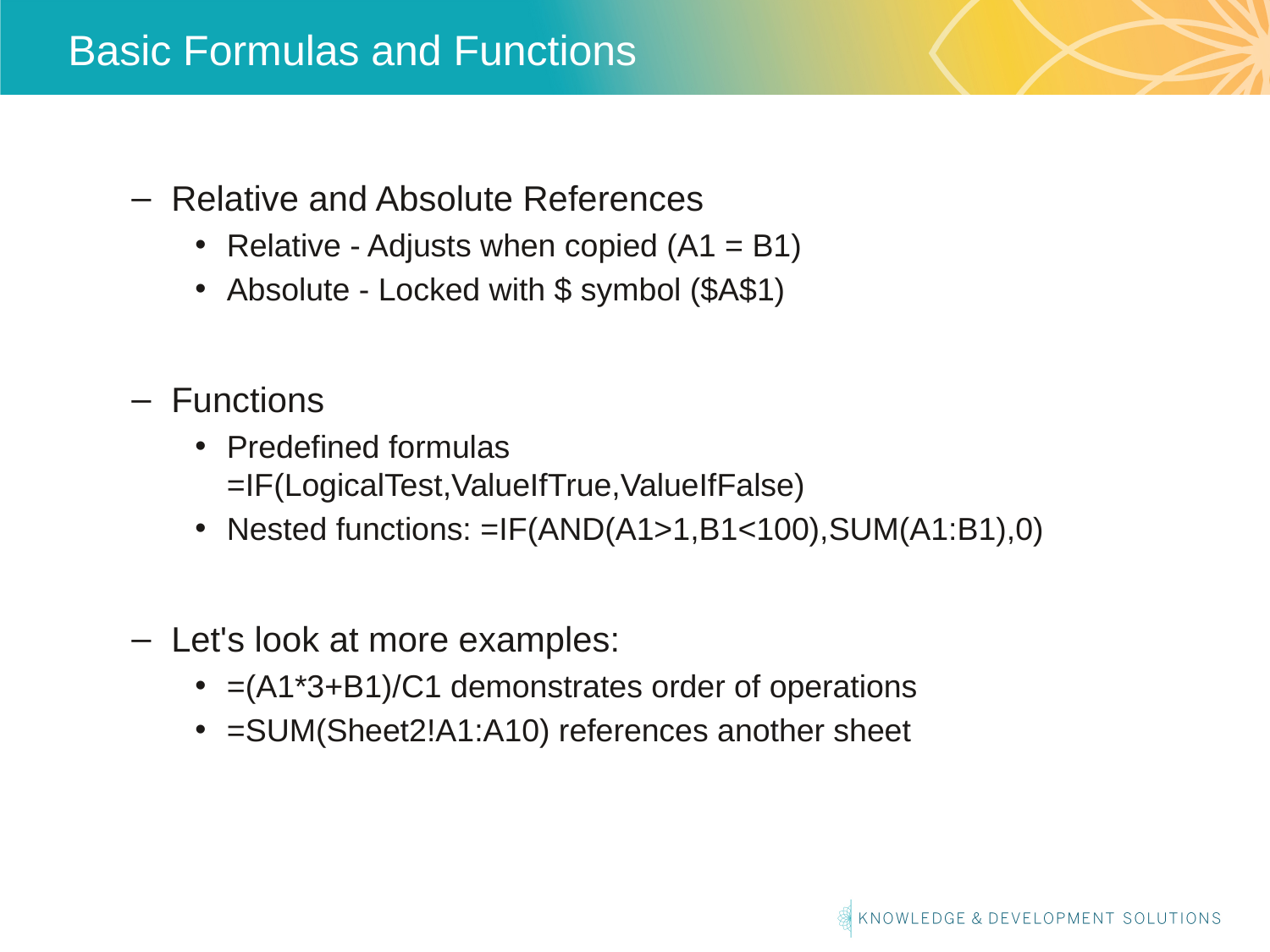

# Basic Formulas and Functions
Relative and Absolute References
Relative - Adjusts when copied (A1 = B1)
Absolute - Locked with $ symbol ($A$1)

Functions
Predefined formulas
=IF(LogicalTest,ValueIfTrue,ValueIfFalse)
Nested functions: =IF(AND(A1>1,B1<100),SUM(A1:B1),0)

Let's look at more examples:
=(A1*3+B1)/C1 demonstrates order of operations
=SUM(Sheet2!A1:A10) references another sheet